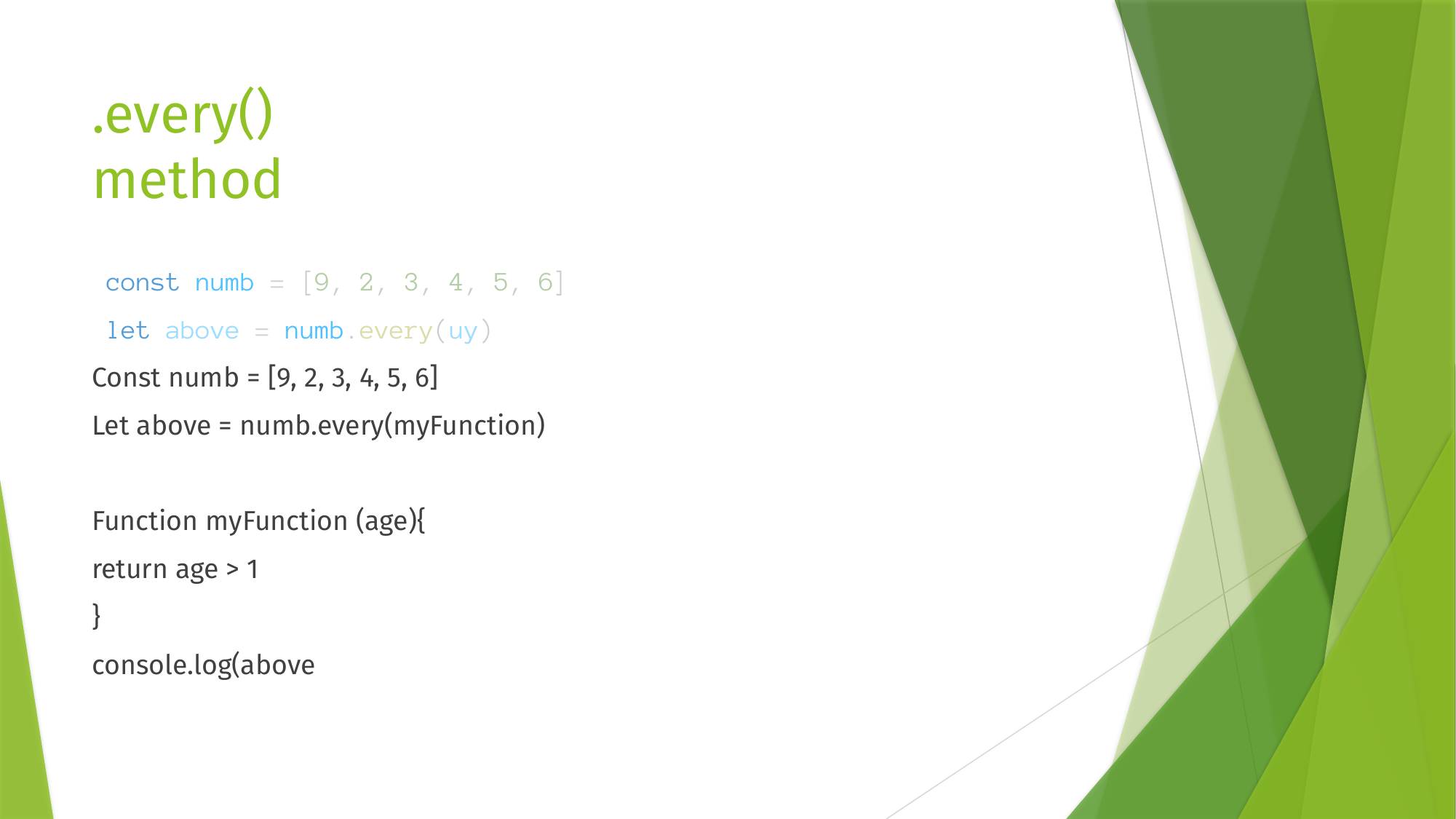

# .every() method
 const numb = [9, 2, 3, 4, 5, 6]
 let above = numb.every(uy)
Const numb = [9, 2, 3, 4, 5, 6]
Let above = numb.every(myFunction)

Function myFunction (age){
return age > 1
}
console.log(above